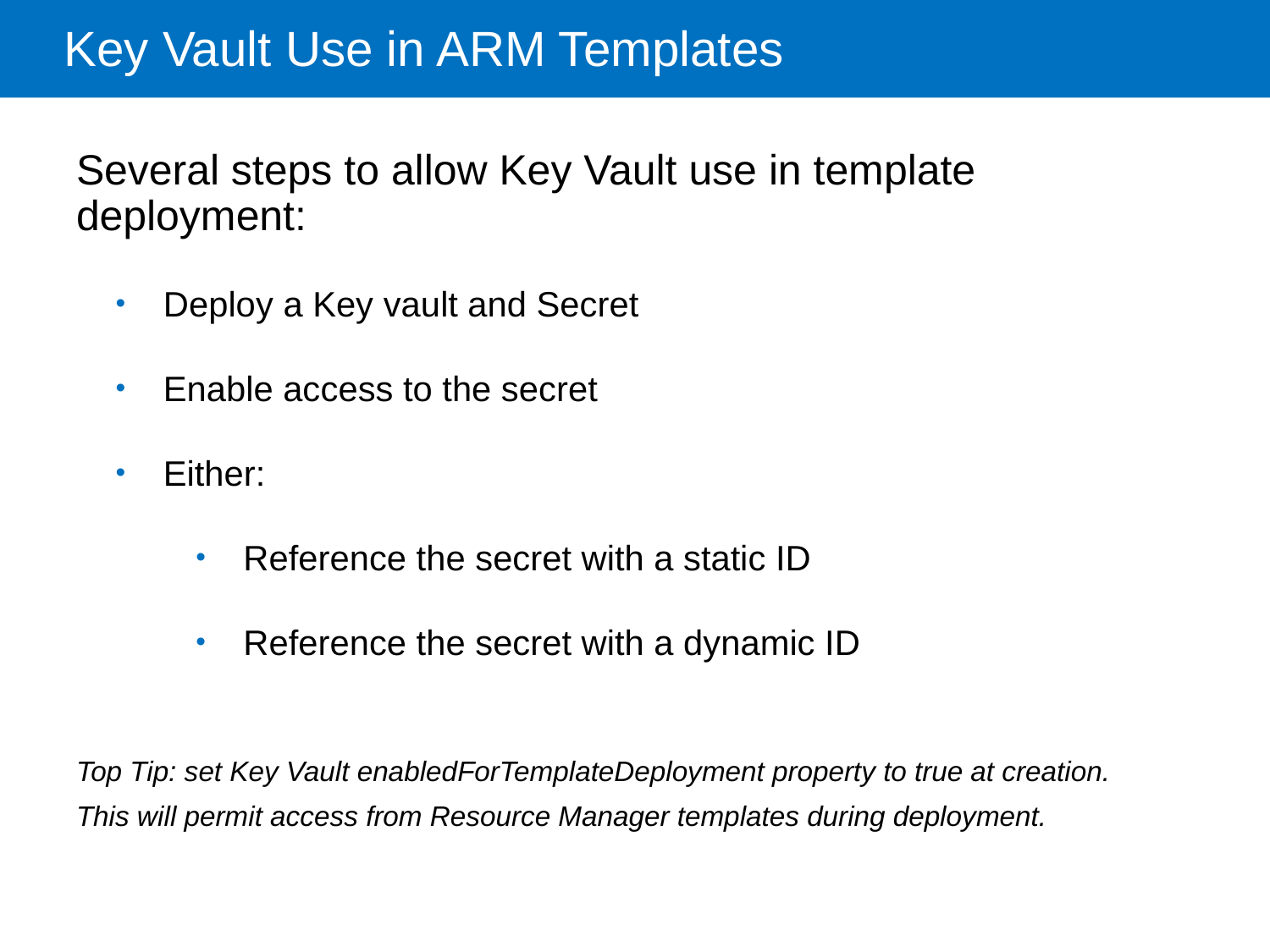

# Key Vault Use in ARM Templates
Several steps to allow Key Vault use in template deployment:
Deploy a Key vault and Secret
Enable access to the secret
Either:
Reference the secret with a static ID
Reference the secret with a dynamic ID

Top Tip: set Key Vault enabledForTemplateDeployment property to true at creation.
This will permit access from Resource Manager templates during deployment.